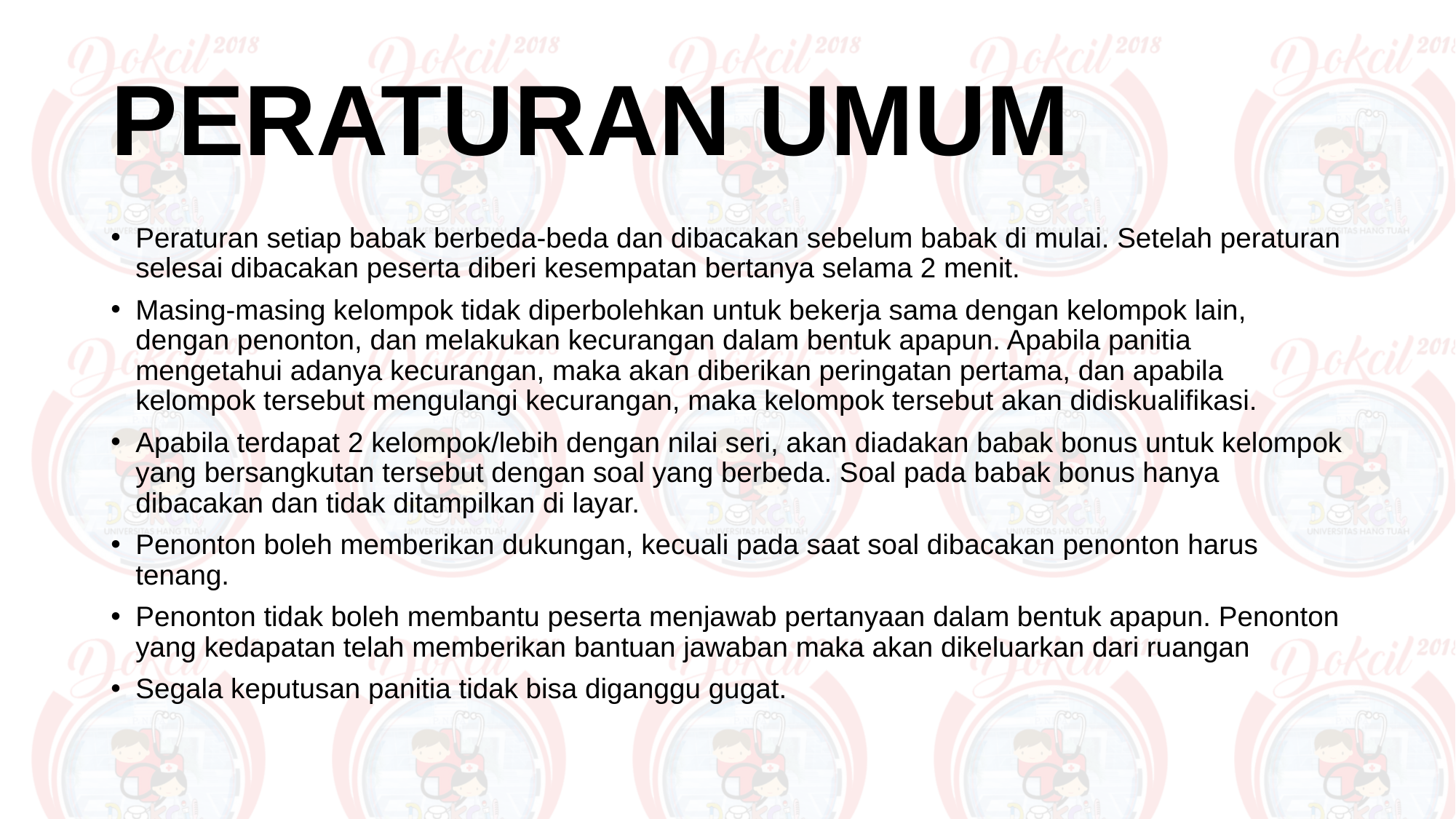

# PERATURAN UMUM
Peraturan setiap babak berbeda-beda dan dibacakan sebelum babak di mulai. Setelah peraturan selesai dibacakan peserta diberi kesempatan bertanya selama 2 menit.
Masing-masing kelompok tidak diperbolehkan untuk bekerja sama dengan kelompok lain, dengan penonton, dan melakukan kecurangan dalam bentuk apapun. Apabila panitia mengetahui adanya kecurangan, maka akan diberikan peringatan pertama, dan apabila kelompok tersebut mengulangi kecurangan, maka kelompok tersebut akan didiskualifikasi.
Apabila terdapat 2 kelompok/lebih dengan nilai seri, akan diadakan babak bonus untuk kelompok yang bersangkutan tersebut dengan soal yang berbeda. Soal pada babak bonus hanya dibacakan dan tidak ditampilkan di layar.
Penonton boleh memberikan dukungan, kecuali pada saat soal dibacakan penonton harus tenang.
Penonton tidak boleh membantu peserta menjawab pertanyaan dalam bentuk apapun. Penonton yang kedapatan telah memberikan bantuan jawaban maka akan dikeluarkan dari ruangan
Segala keputusan panitia tidak bisa diganggu gugat.